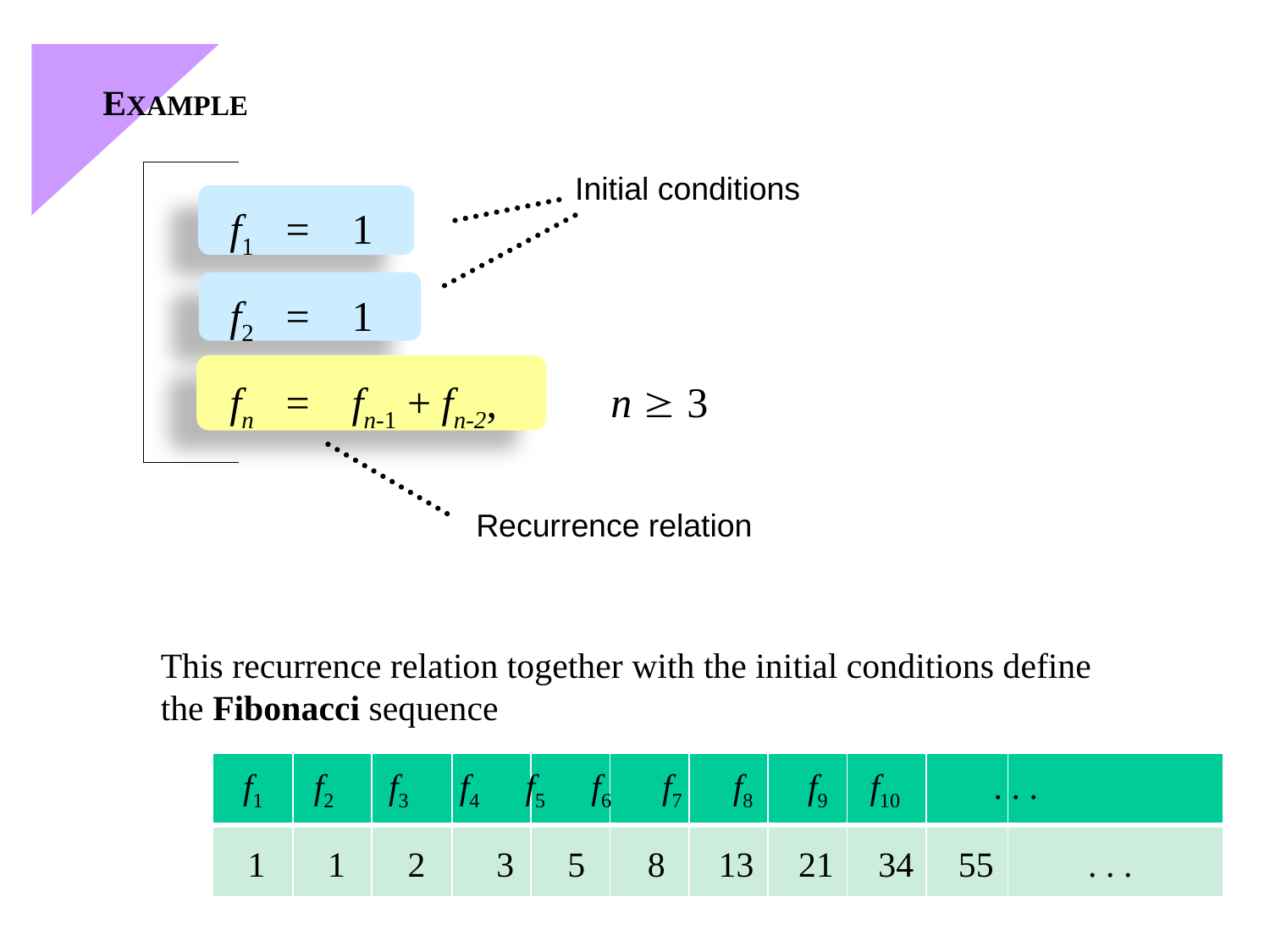

EXAMPLE

	f1   =    1

	f2   =    1

	fn   =    fn-1 + fn-2,	n ≥ 3

Initial conditions

Recurrence relation
This recurrence relation together with the initial conditions define
the Fibonacci sequence
|  |  |  |  |  |  |  |  |  |  |  |
| --- | --- | --- | --- | --- | --- | --- | --- | --- | --- | --- |
|  |  |  |  |  |  |  |  |  |  |  |
f1          f2          f3          f4         f5         f6          f7          f8          f9         f10           . . .
1       1       2        3      5       8      13     21     34     55           . . .
Recurrence relation